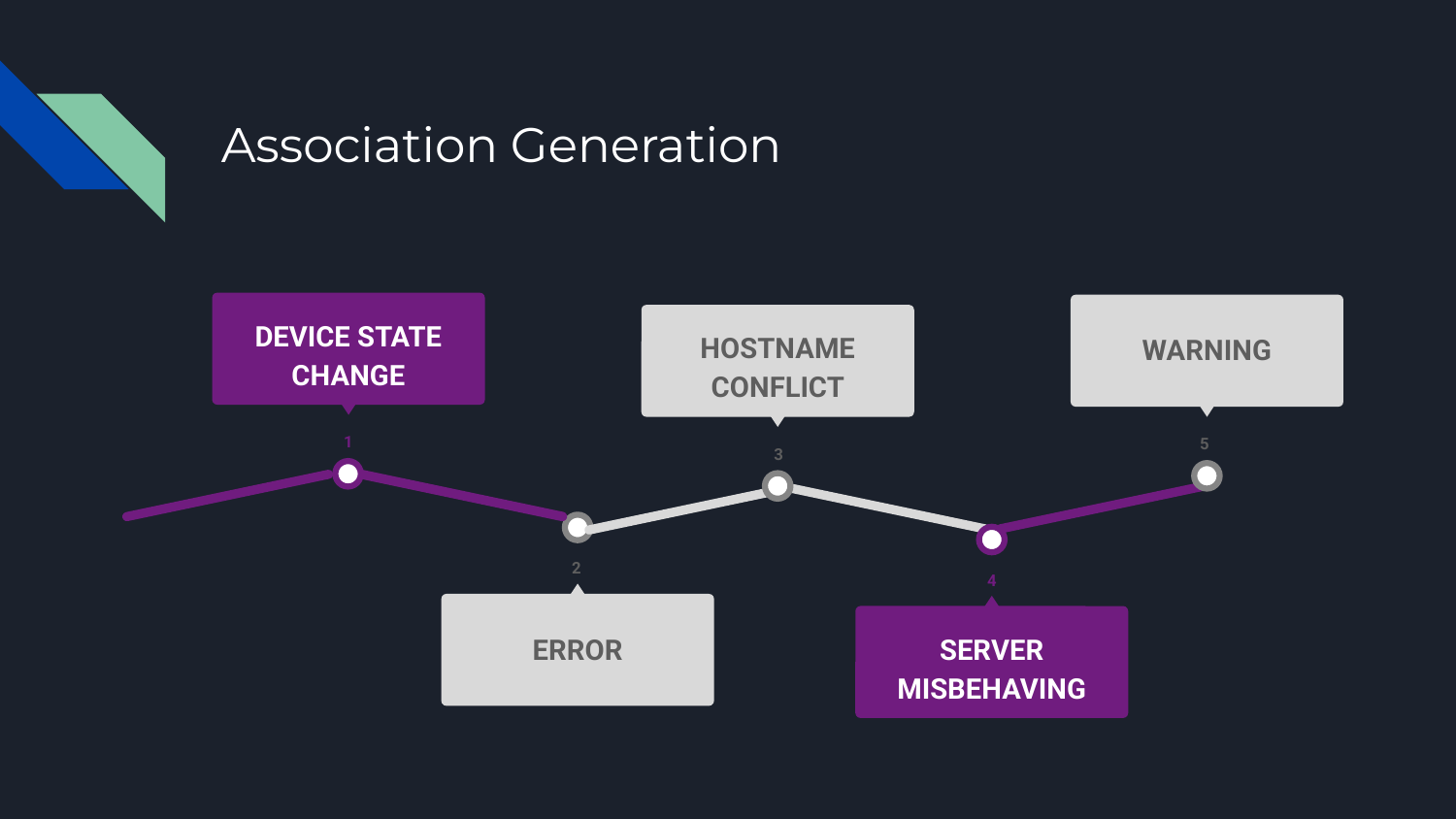

# Association Generation

DEVICE STATE CHANGE

1

WARNING

        5

HOSTNAME CONFLICT

3

2

ERROR

4

SERVER MISBEHAVING